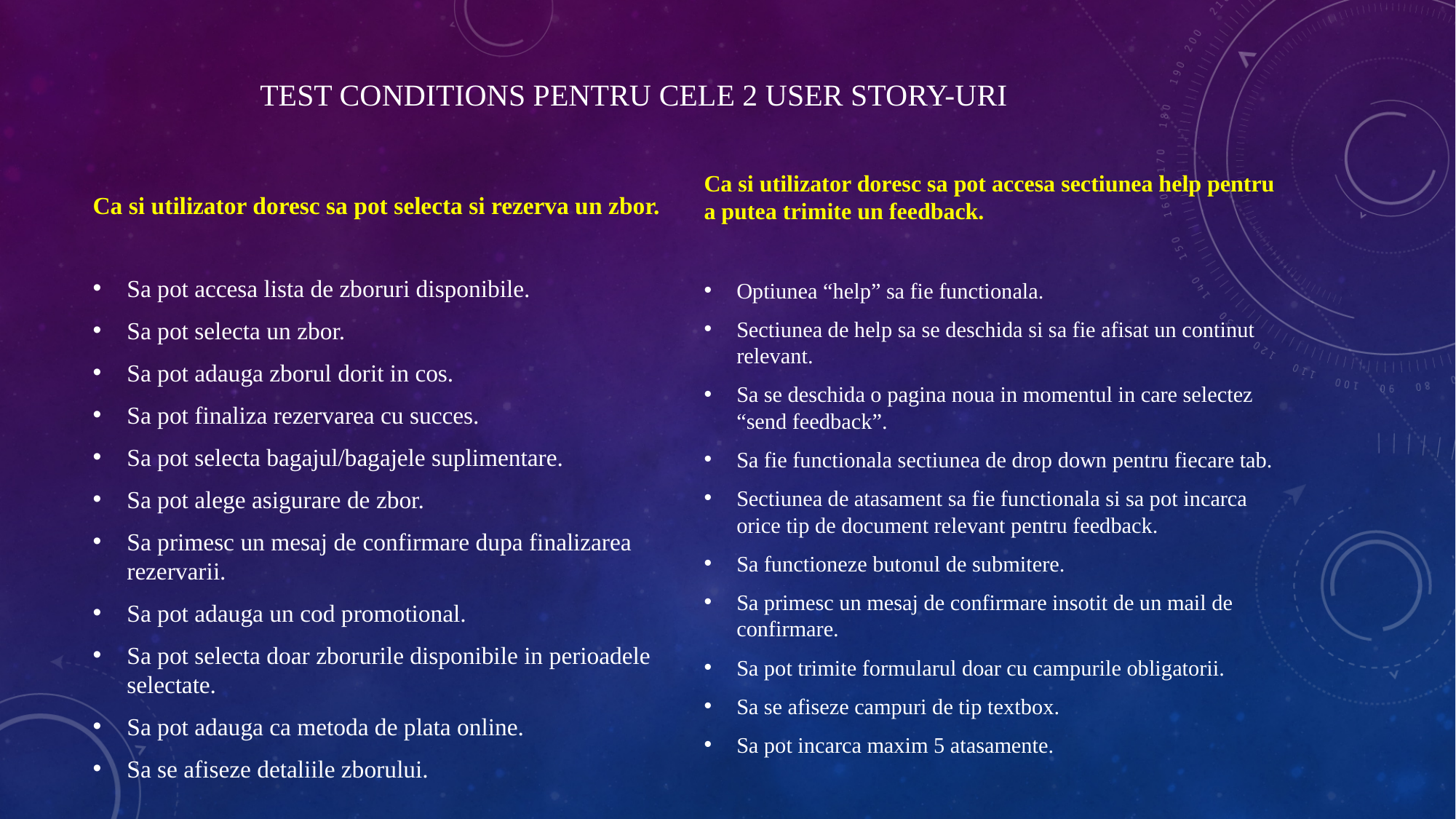

# Test conditions pentru cele 2 user story-uri
Ca si utilizator doresc sa pot accesa sectiunea help pentru a putea trimite un feedback.

Optiunea “help” sa fie functionala.
Sectiunea de help sa se deschida si sa fie afisat un continut relevant.
Sa se deschida o pagina noua in momentul in care selectez “send feedback”.
Sa fie functionala sectiunea de drop down pentru fiecare tab.
Sectiunea de atasament sa fie functionala si sa pot incarca orice tip de document relevant pentru feedback.
Sa functioneze butonul de submitere.
Sa primesc un mesaj de confirmare insotit de un mail de confirmare.
Sa pot trimite formularul doar cu campurile obligatorii.
Sa se afiseze campuri de tip textbox.
Sa pot incarca maxim 5 atasamente.

Ca si utilizator doresc sa pot selecta si rezerva un zbor.

Sa pot accesa lista de zboruri disponibile.
Sa pot selecta un zbor.
Sa pot adauga zborul dorit in cos.
Sa pot finaliza rezervarea cu succes.
Sa pot selecta bagajul/bagajele suplimentare.
Sa pot alege asigurare de zbor.
Sa primesc un mesaj de confirmare dupa finalizarea rezervarii.
Sa pot adauga un cod promotional.
Sa pot selecta doar zborurile disponibile in perioadele selectate.
Sa pot adauga ca metoda de plata online.
Sa se afiseze detaliile zborului.